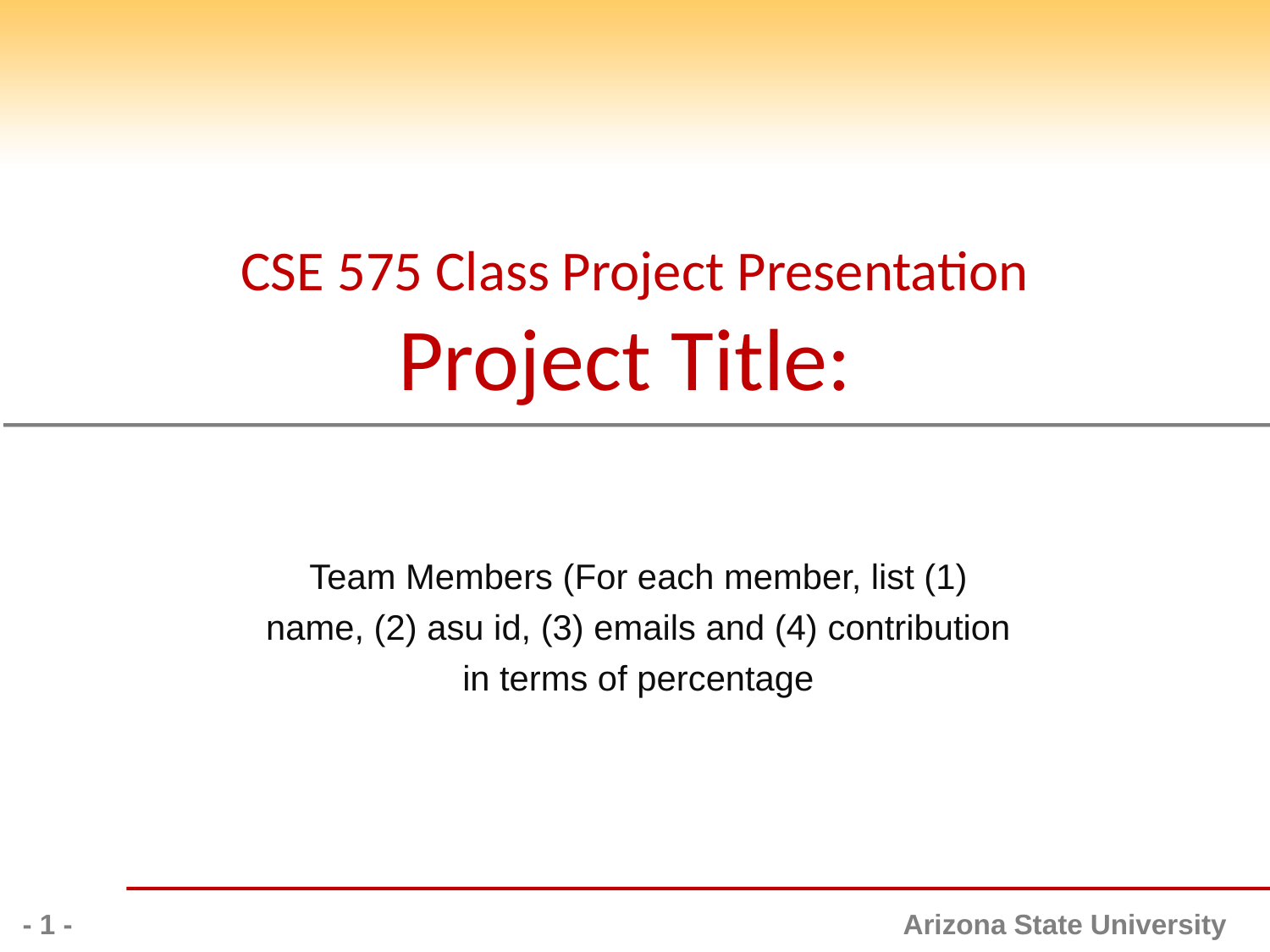

# CSE 575 Class Project Presentation Project Title:
Team Members (For each member, list (1) name, (2) asu id, (3) emails and (4) contribution in terms of percentage

- 1 -